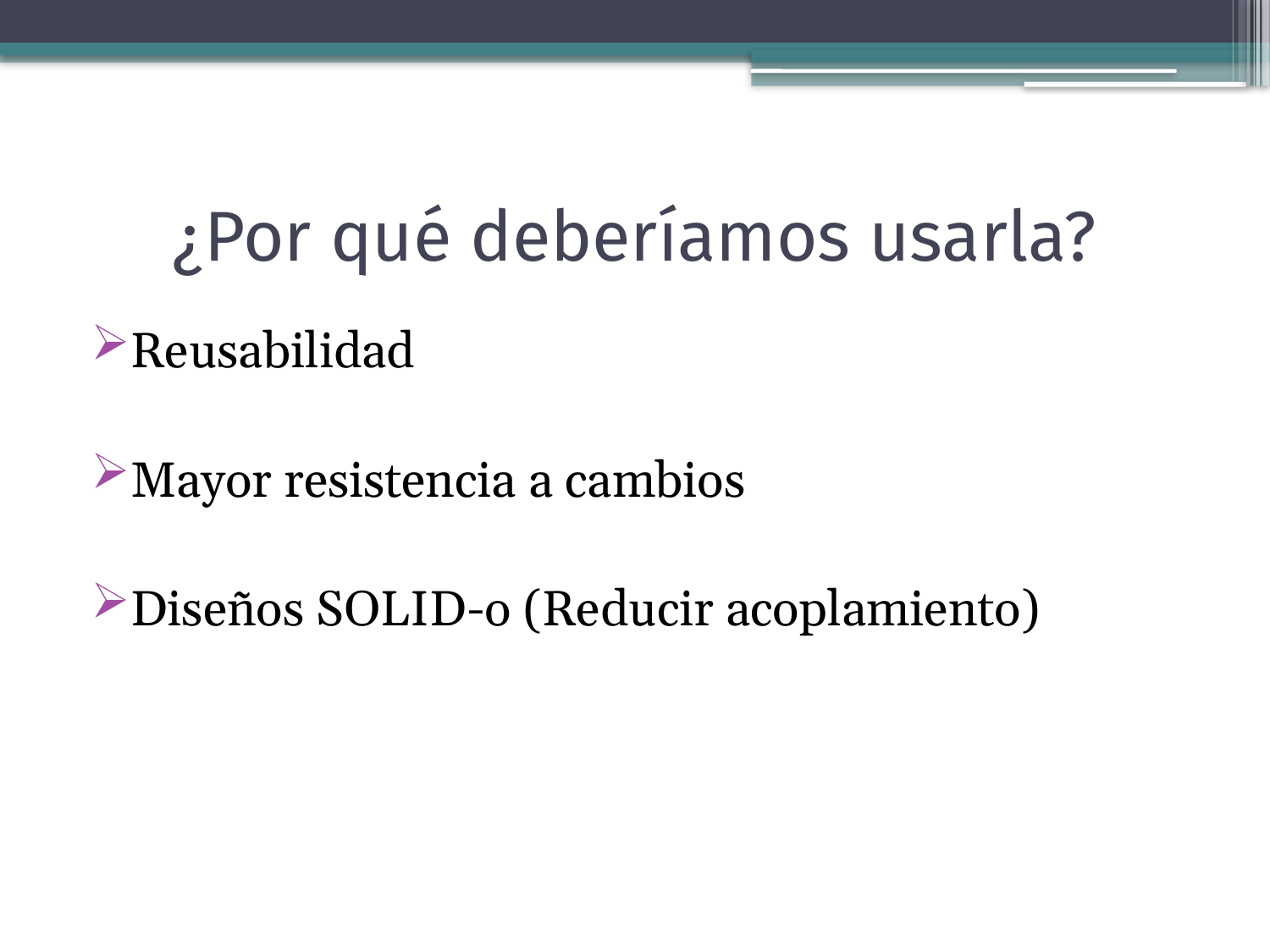

# ¿Por qué deberíamos usarla?
Reusabilidad

Mayor resistencia a cambios

Diseños SOLID-o (Reducir acoplamiento)